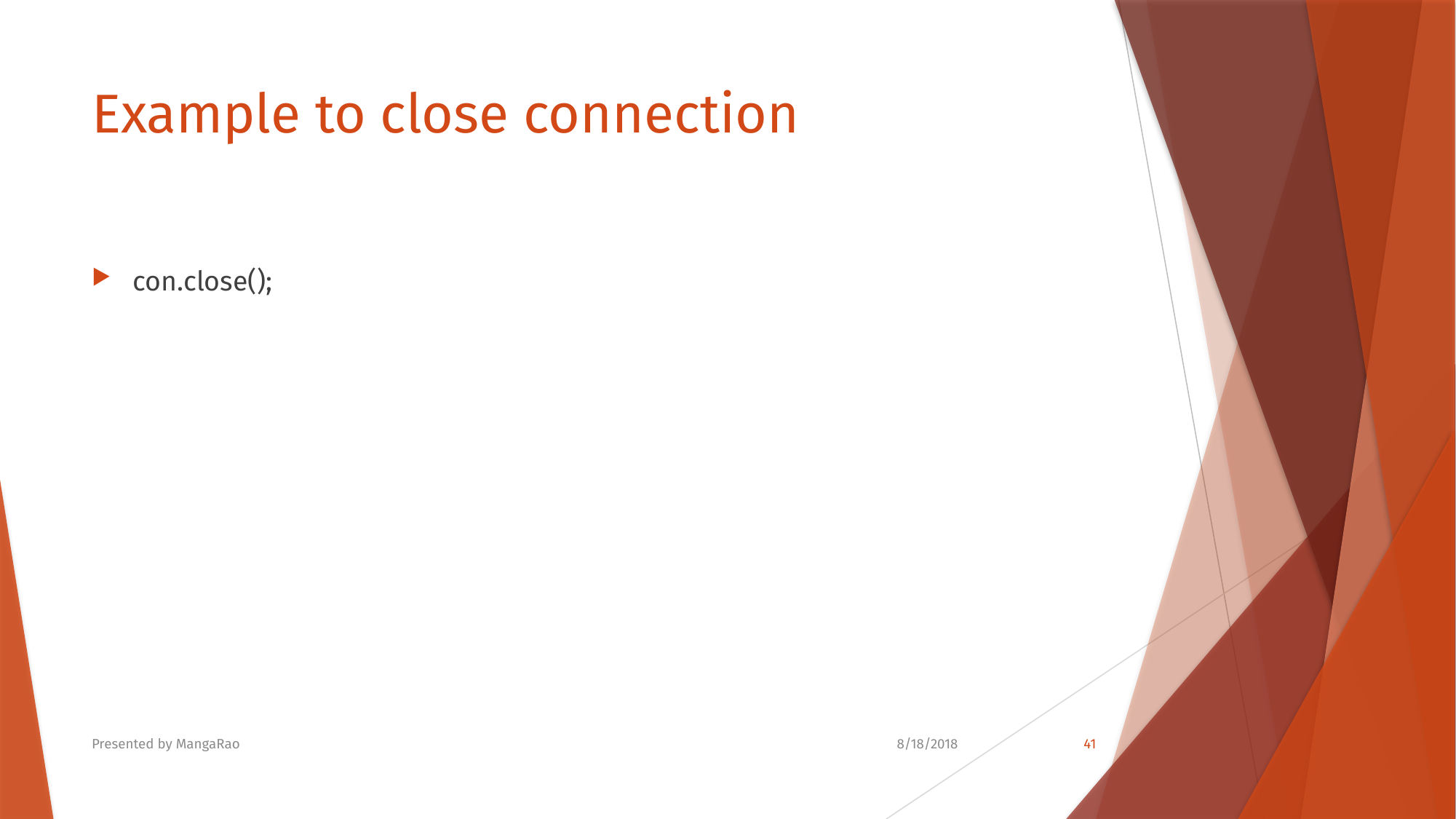

# Example to close connection
con.close();

Presented by MangaRao
8/18/2018
41